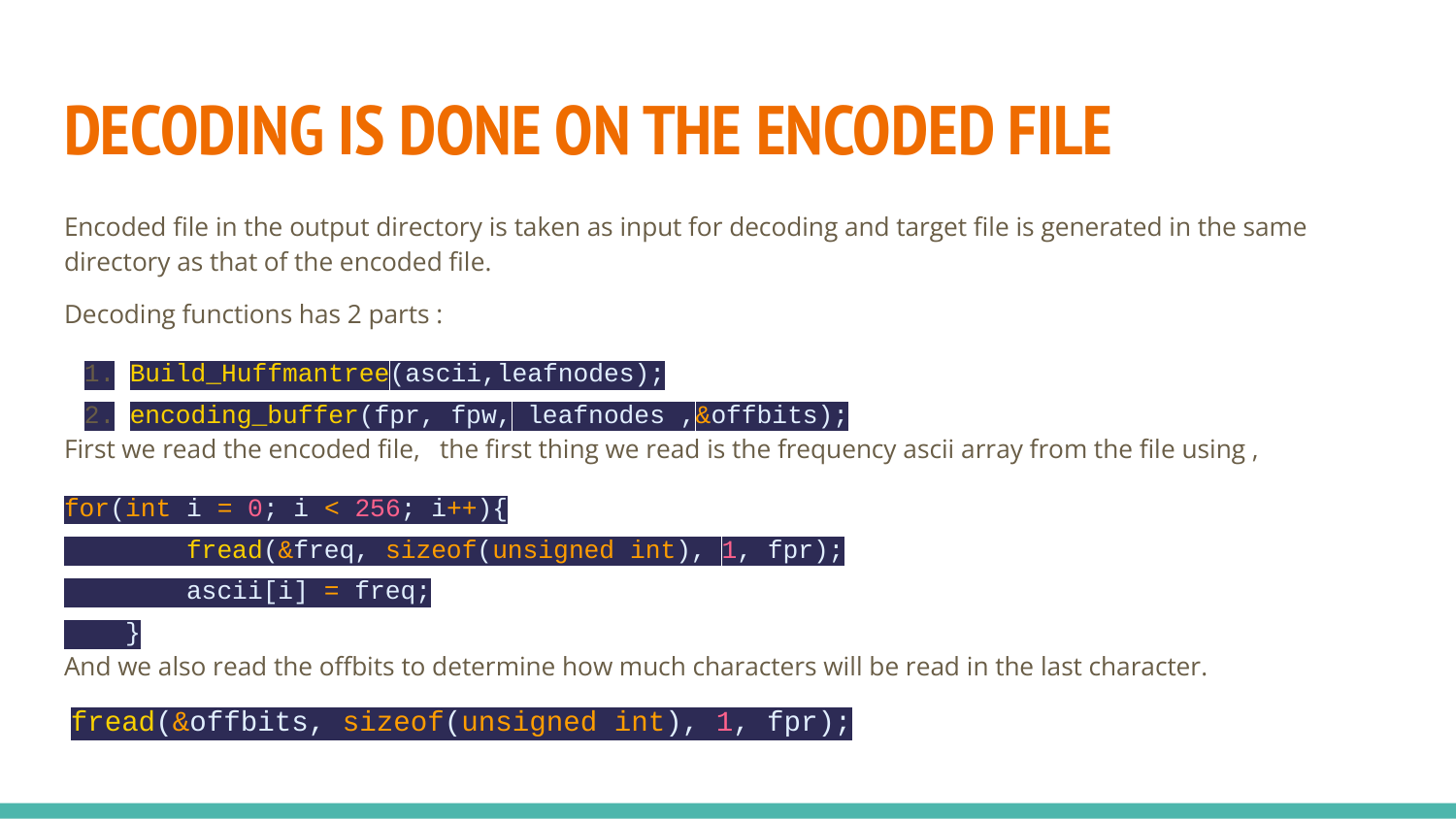

# DECODING IS DONE ON THE ENCODED FILE
Encoded file in the output directory is taken as input for decoding and target file is generated in the same directory as that of the encoded file.
Decoding functions has 2 parts :
Build_Huffmantree(ascii,leafnodes);
encoding_buffer(fpr, fpw, leafnodes ,&offbits);
First we read the encoded file,   the first thing we read is the frequency ascii array from the file using ,
for(int i = 0; i < 256; i++){
        fread(&freq, sizeof(unsigned int), 1, fpr);
        ascii[i] = freq;
    }
And we also read the offbits to determine how much characters will be read in the last character.
 fread(&offbits, sizeof(unsigned int), 1, fpr);